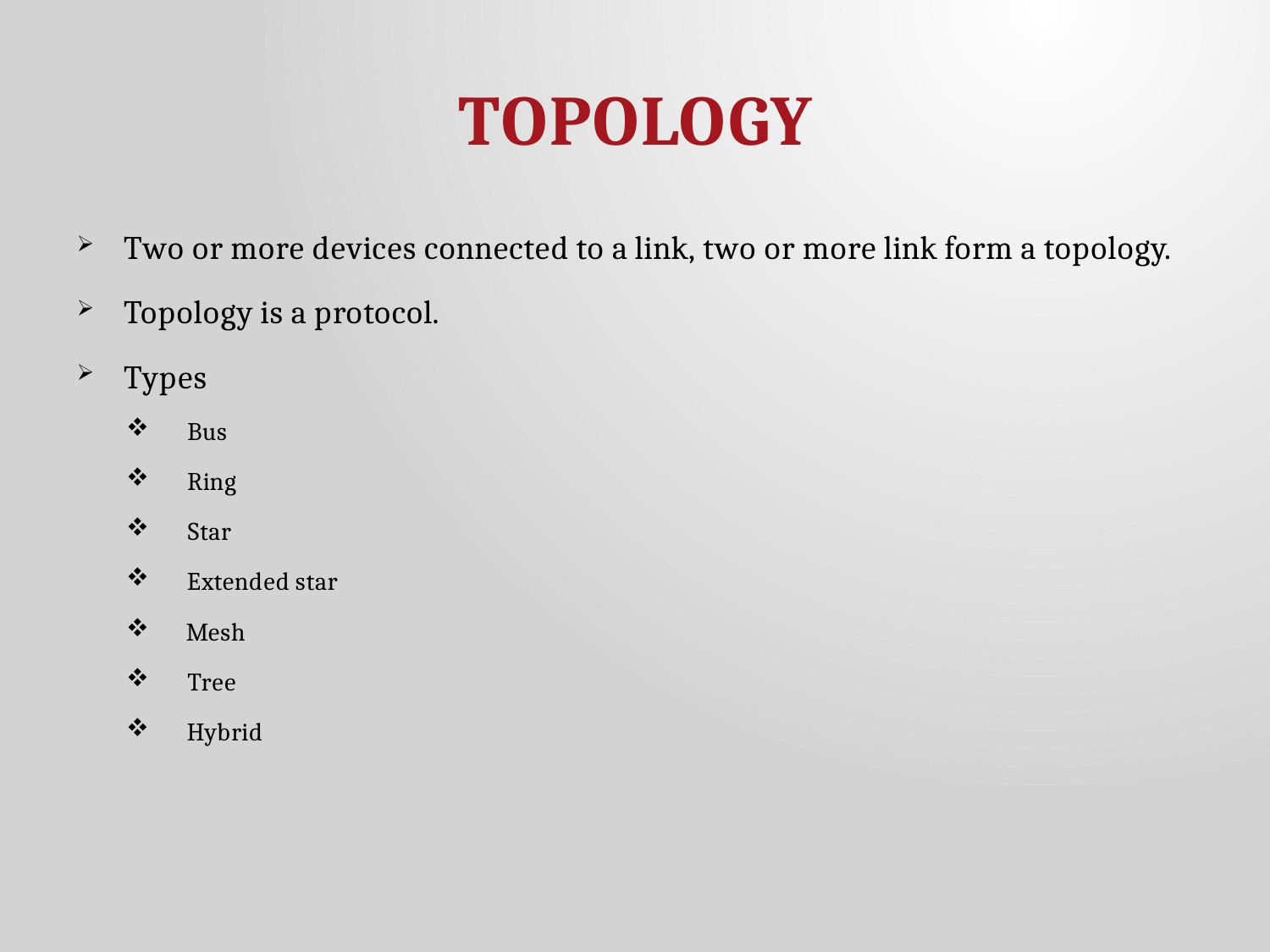

# TOPOLOGY
Two or more devices connected to a link, two or more link form a topology.
Topology is a protocol.
Types
Bus
Ring
Star
Extended star
Mesh
Tree
Hybrid